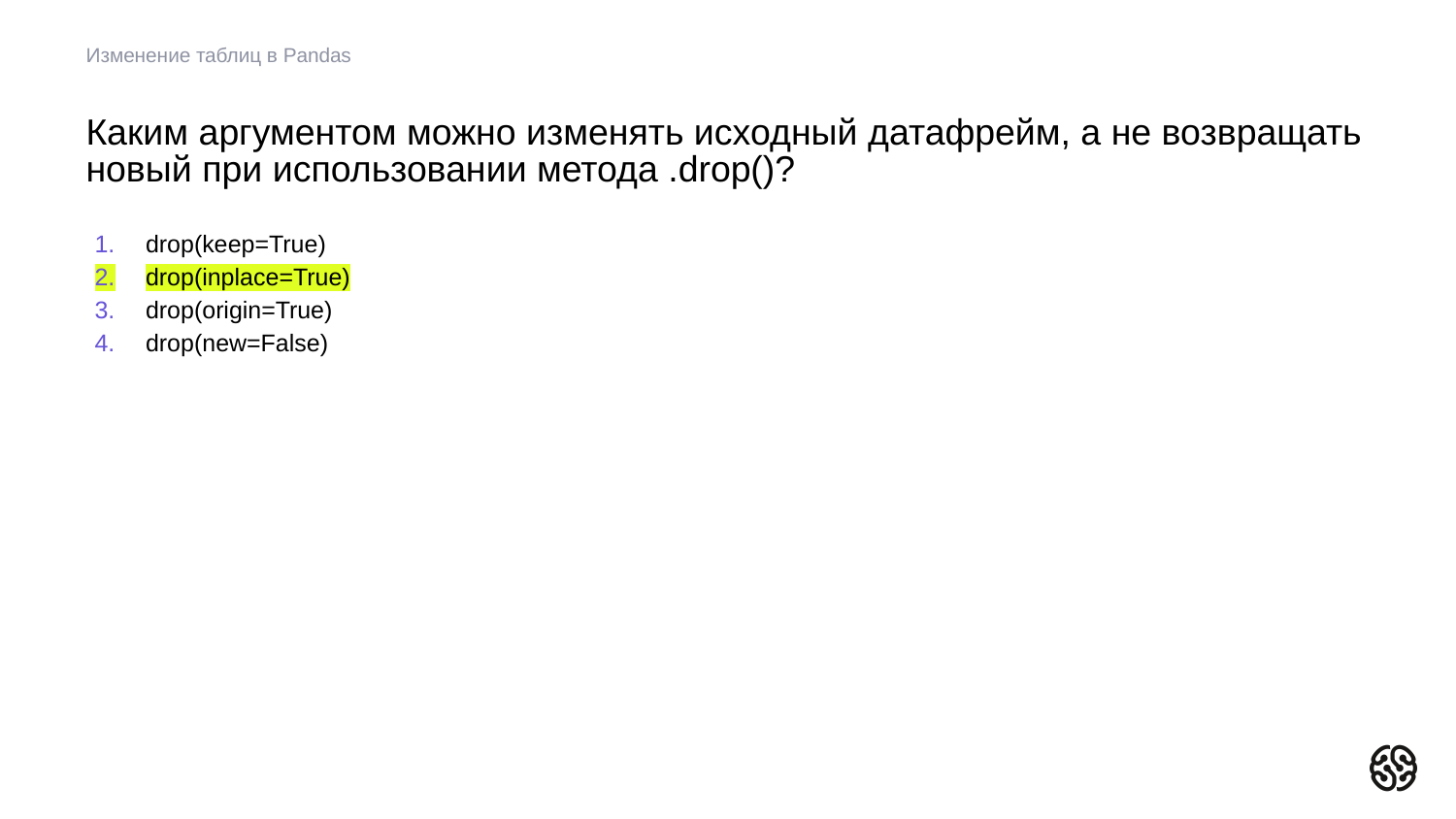

Изменение таблиц в Pandas
# Каким аргументом можно изменять исходный датафрейм, а не возвращать новый при использовании метода .drop()?
drop(keep=True)
drop(inplace=True)
drop(origin=True)
drop(new=False)